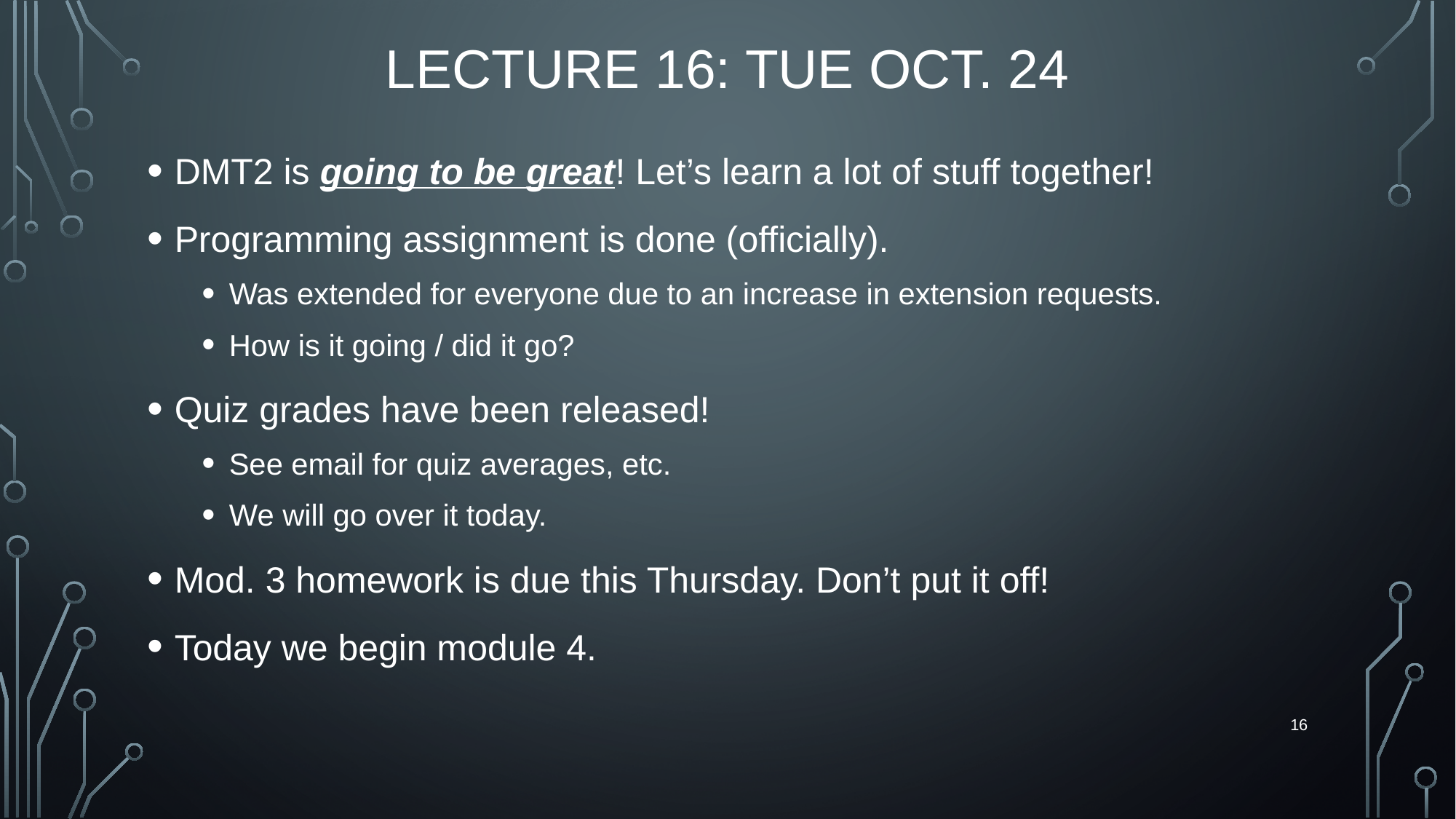

# Lecture 16: TUE Oct. 24
DMT2 is going to be great! Let’s learn a lot of stuff together!
Programming assignment is done (officially).
Was extended for everyone due to an increase in extension requests.
How is it going / did it go?
Quiz grades have been released!
See email for quiz averages, etc.
We will go over it today.
Mod. 3 homework is due this Thursday. Don’t put it off!
Today we begin module 4.
16